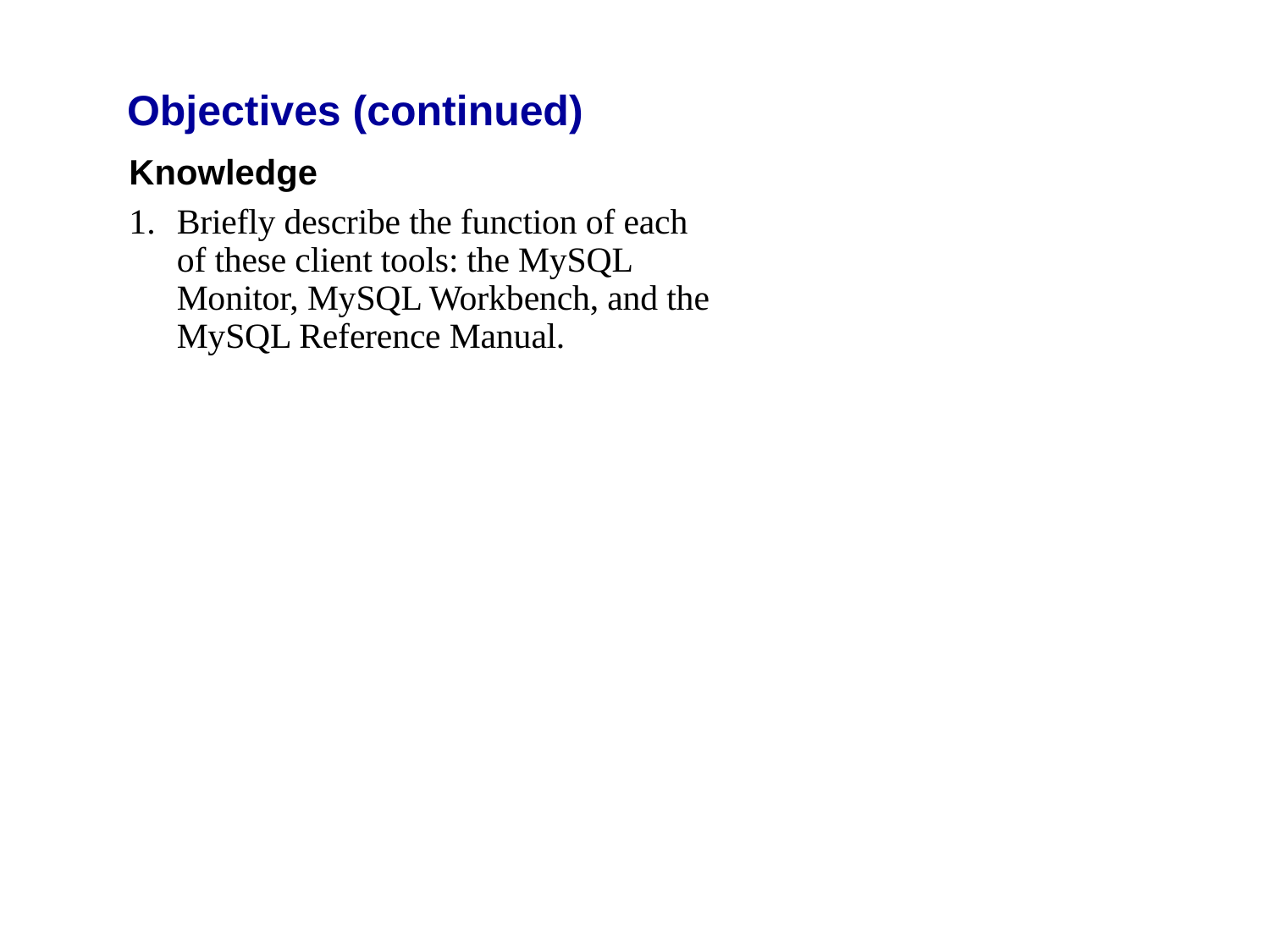

# Objectives (continued)
Knowledge
Briefly describe the function of each of these client tools: the MySQL Monitor, MySQL Workbench, and the MySQL Reference Manual.

C2, Slide 3